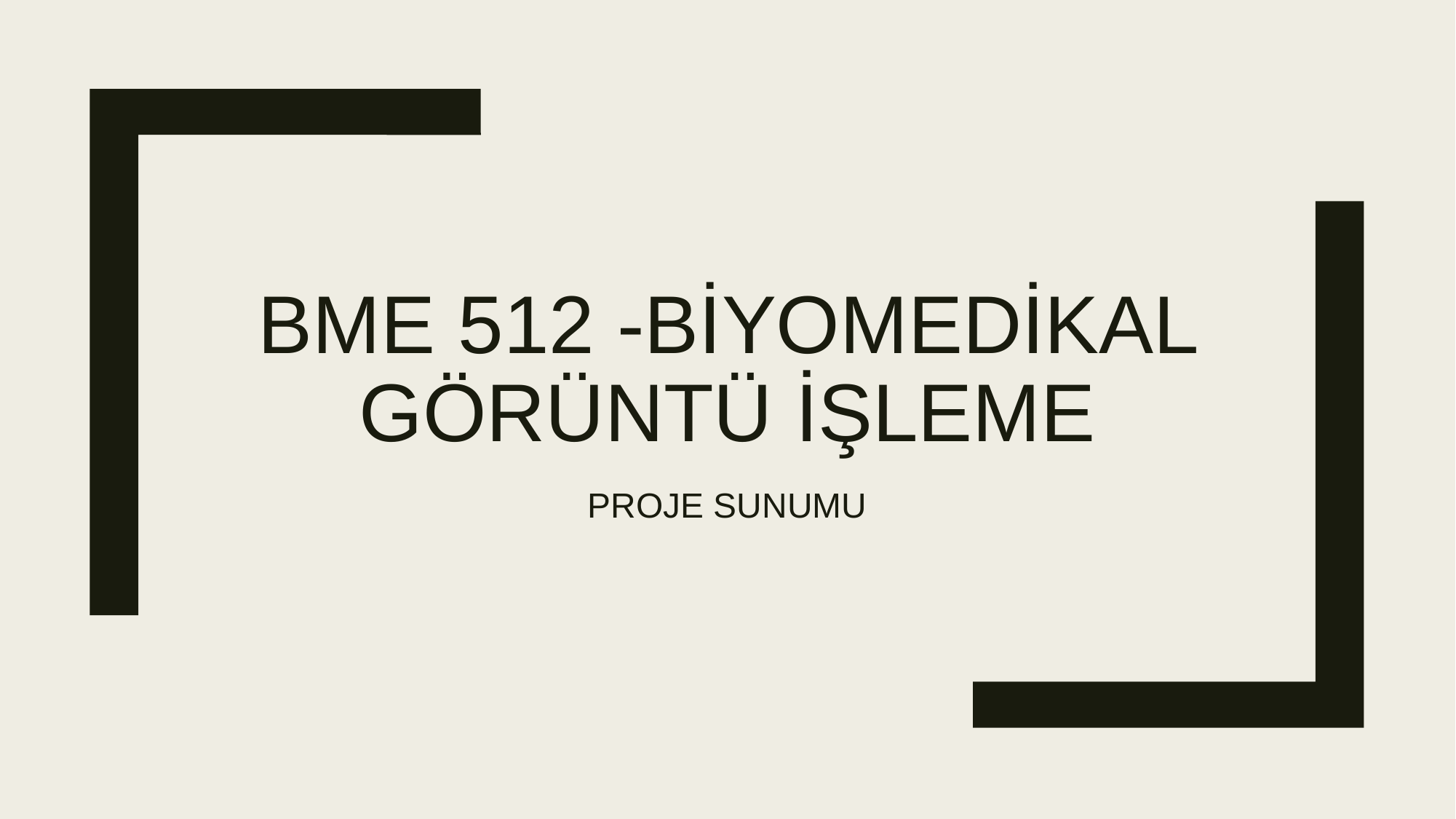

# BME 512 -BİYOMEDİKAL GÖRÜNTÜ İŞLEME
PROJE SUNUMU